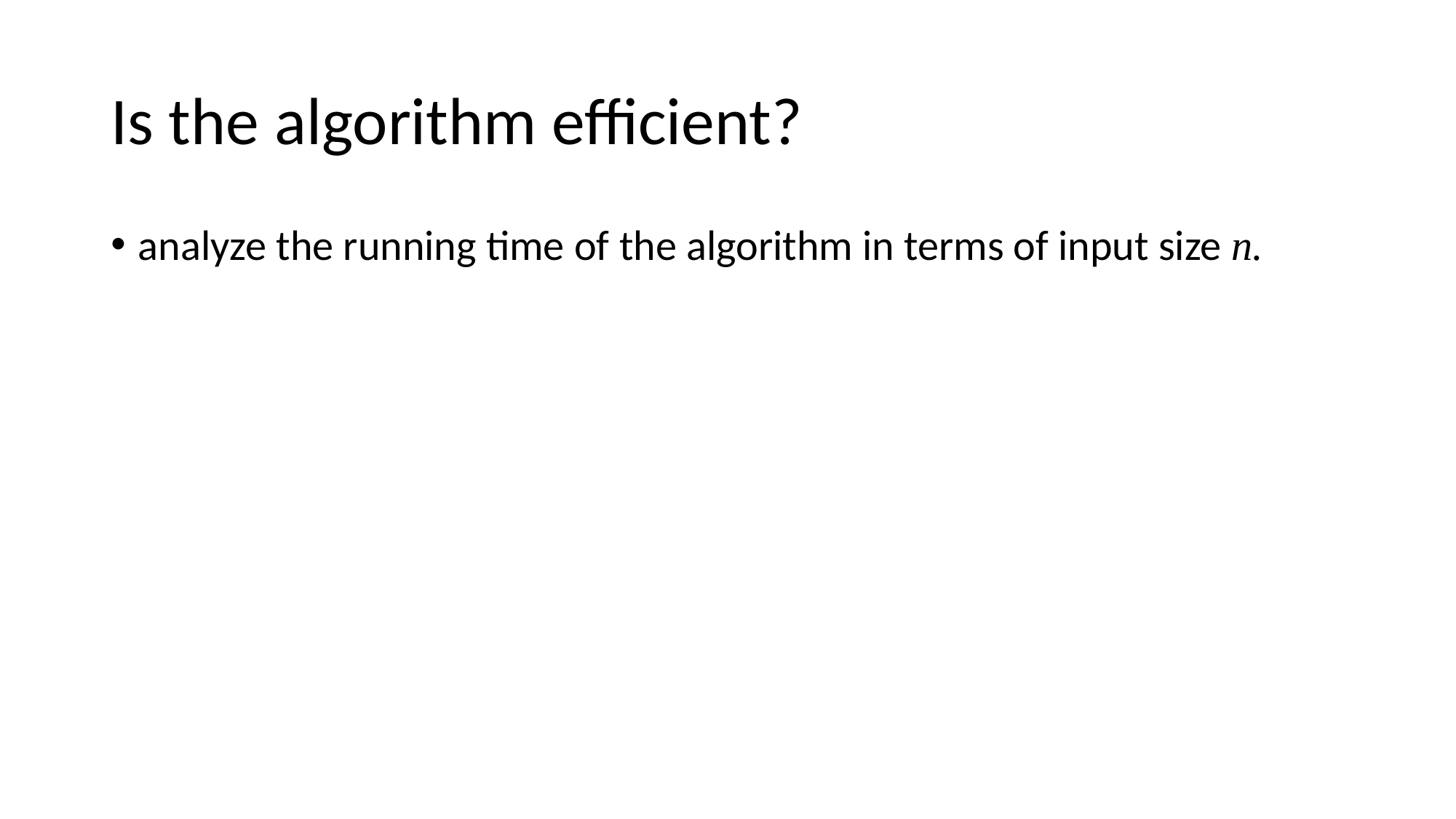

# Is the algorithm efficient?
analyze the running time of the algorithm in terms of input size n.